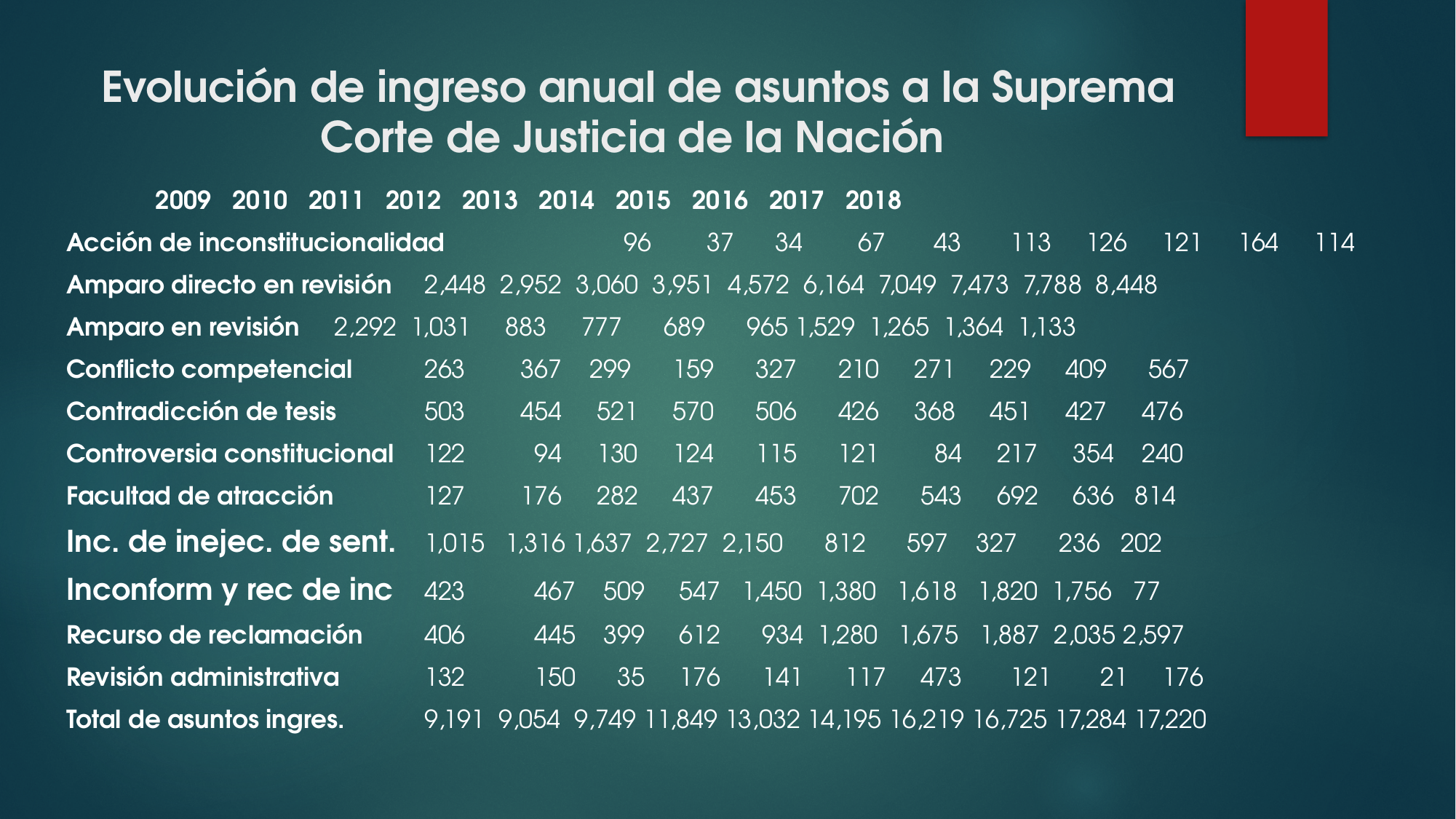

# Evolución de ingreso anual de asuntos a la Suprema Corte de Justicia de la Nación
									2009   2010   2011   2012   2013   2014   2015   2016   2017   2018
Acción de inconstitucionalidad 		   96        37      34        67       43       113     126     121     164     114
Amparo directo en revisión 			2,448  2,952  3,060  3,951  4,572  6,164  7,049  7,473  7,788  8,448
Amparo en revisión 					2,292  1,031     883     777      689      965 1,529  1,265  1,364  1,133
Conflicto competencial 				263        367    299      159      327      210     271     229     409      567
Contradicción de tesis 				503        454     521     570      506      426     368     451     427     476
Controversia constitucional 			122          94     130     124      115      121        84     217     354    240
Facultad de atracción 				127        176     282     437      453      702      543     692     636   814
Inc. de inejec. de sent.			1,015   1,316 1,637  2,727  2,150      812      597    327      236   202
Inconform y rec de inc 			423          467    509     547   1,450  1,380   1,618   1,820  1,756   77
Recurso de reclamación 				406          445    399     612      934  1,280   1,675   1,887  2,035 2,597
Revisión administrativa 				132          150      35     176      141      117     473       121       21     176
Total de asuntos ingres. 			9,191  9,054  9,749 11,849 13,032 14,195 16,219 16,725 17,284 17,220